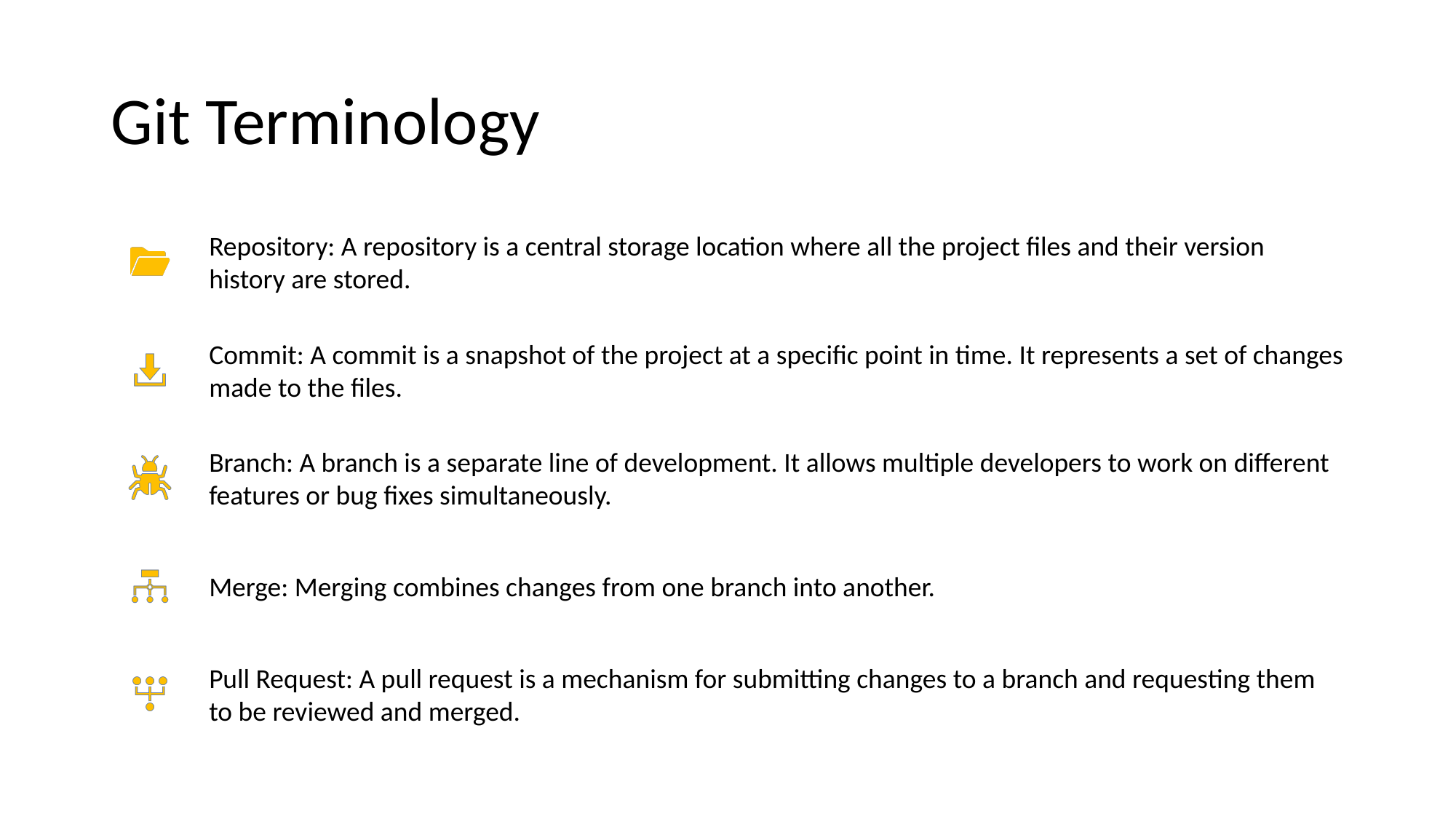

# Git Terminology
Repository: A repository is a central storage location where all the project files and their version history are stored.
Commit: A commit is a snapshot of the project at a specific point in time. It represents a set of changes made to the files.
Branch: A branch is a separate line of development. It allows multiple developers to work on different features or bug fixes simultaneously.
Merge: Merging combines changes from one branch into another.
Pull Request: A pull request is a mechanism for submitting changes to a branch and requesting them to be reviewed and merged.